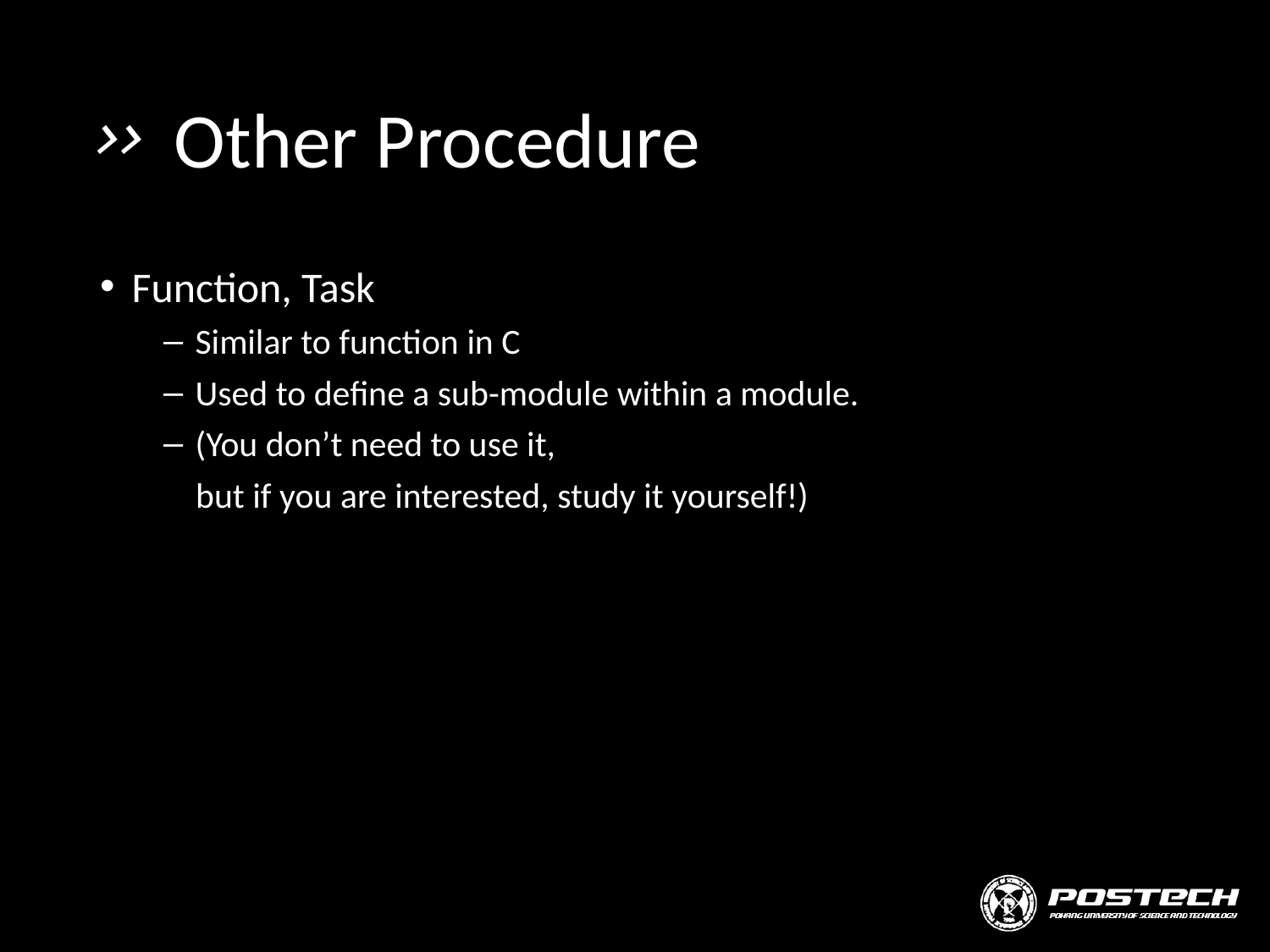

# Other Procedure
Function, Task
Similar to function in C
Used to define a sub-module within a module.
(You don’t need to use it,
    but if you are interested, study it yourself!)